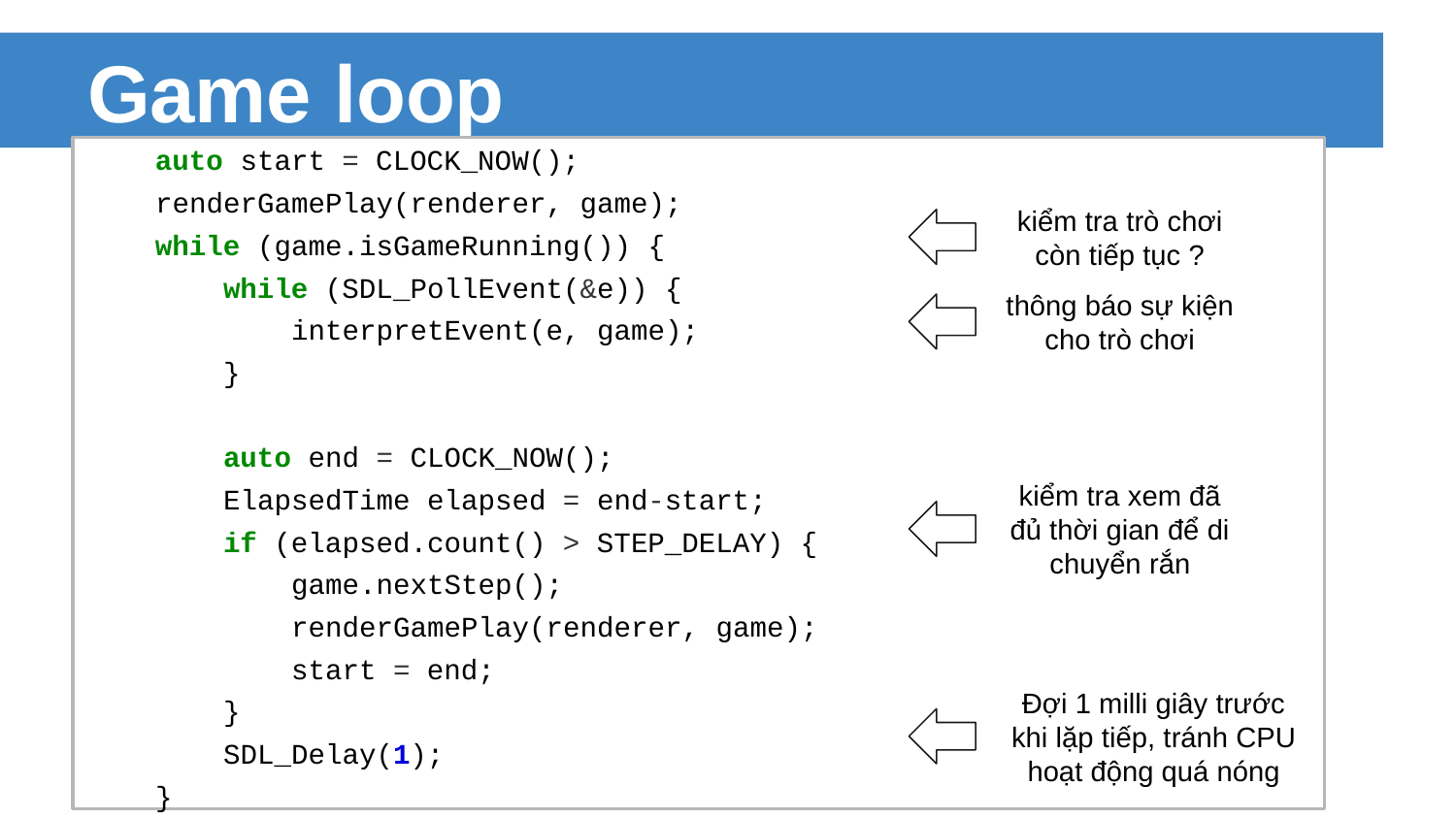

# Game loop
    auto start = CLOCK_NOW();
    renderGamePlay(renderer, game);
    while (game.isGameRunning()) {
        while (SDL_PollEvent(&e)) {
            interpretEvent(e, game);
        }
        auto end = CLOCK_NOW();
        ElapsedTime elapsed = end-start;
        if (elapsed.count() > STEP_DELAY) {
            game.nextStep();
            renderGamePlay(renderer, game);
            start = end;
        }
        SDL_Delay(1);
    }

kiểm tra trò chơi còn tiếp tục ?

thông báo sự kiện cho trò chơi

kiểm tra xem đã đủ thời gian để di chuyển rắn

Đợi 1 milli giây trước khi lặp tiếp, tránh CPU hoạt động quá nóng